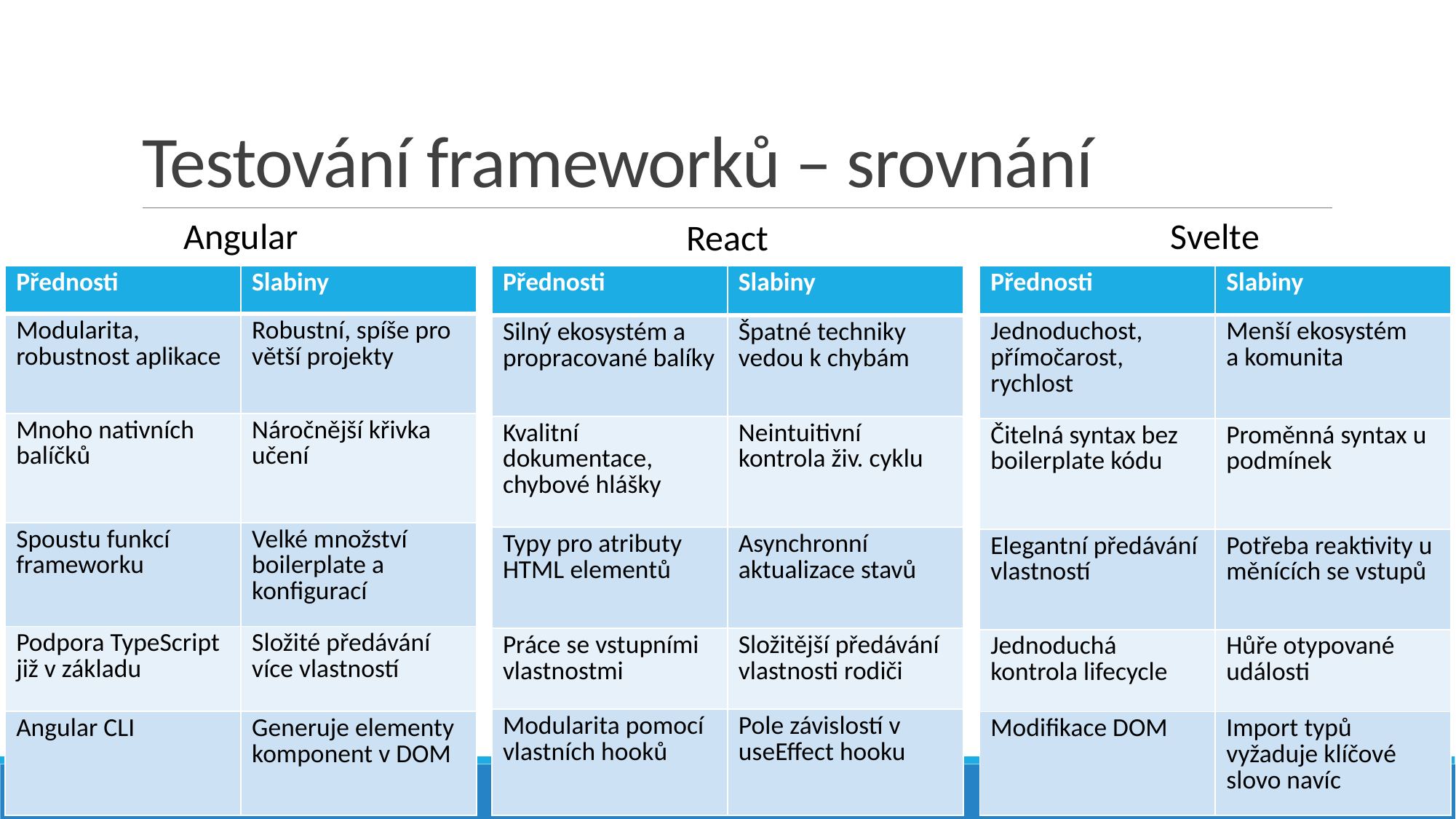

# Testování frameworků – srovnání
Angular
Svelte
React
| Přednosti | Slabiny |
| --- | --- |
| Modularita, robustnost aplikace | Robustní, spíše pro větší projekty |
| Mnoho nativních balíčků | Náročnější křivka učení |
| Spoustu funkcí frameworku | Velké množství boilerplate a konfigurací |
| Podpora TypeScript již v základu | Složité předávání více vlastností |
| Angular CLI | Generuje elementy komponent v DOM |
| Přednosti | Slabiny |
| --- | --- |
| Jednoduchost, přímočarost, rychlost | Menší ekosystém a komunita |
| Čitelná syntax bez boilerplate kódu | Proměnná syntax u podmínek |
| Elegantní předávání vlastností | Potřeba reaktivity u měnících se vstupů |
| Jednoduchá kontrola lifecycle | Hůře otypované události |
| Modifikace DOM | Import typů vyžaduje klíčové slovo navíc |
| Přednosti | Slabiny |
| --- | --- |
| Silný ekosystém a propracované balíky | Špatné techniky vedou k chybám |
| Kvalitní dokumentace, chybové hlášky | Neintuitivní kontrola živ. cyklu |
| Typy pro atributy HTML elementů | Asynchronní aktualizace stavů |
| Práce se vstupními vlastnostmi | Složitější předávání vlastnosti rodiči |
| Modularita pomocí vlastních hooků | Pole závislostí v useEffect hooku |